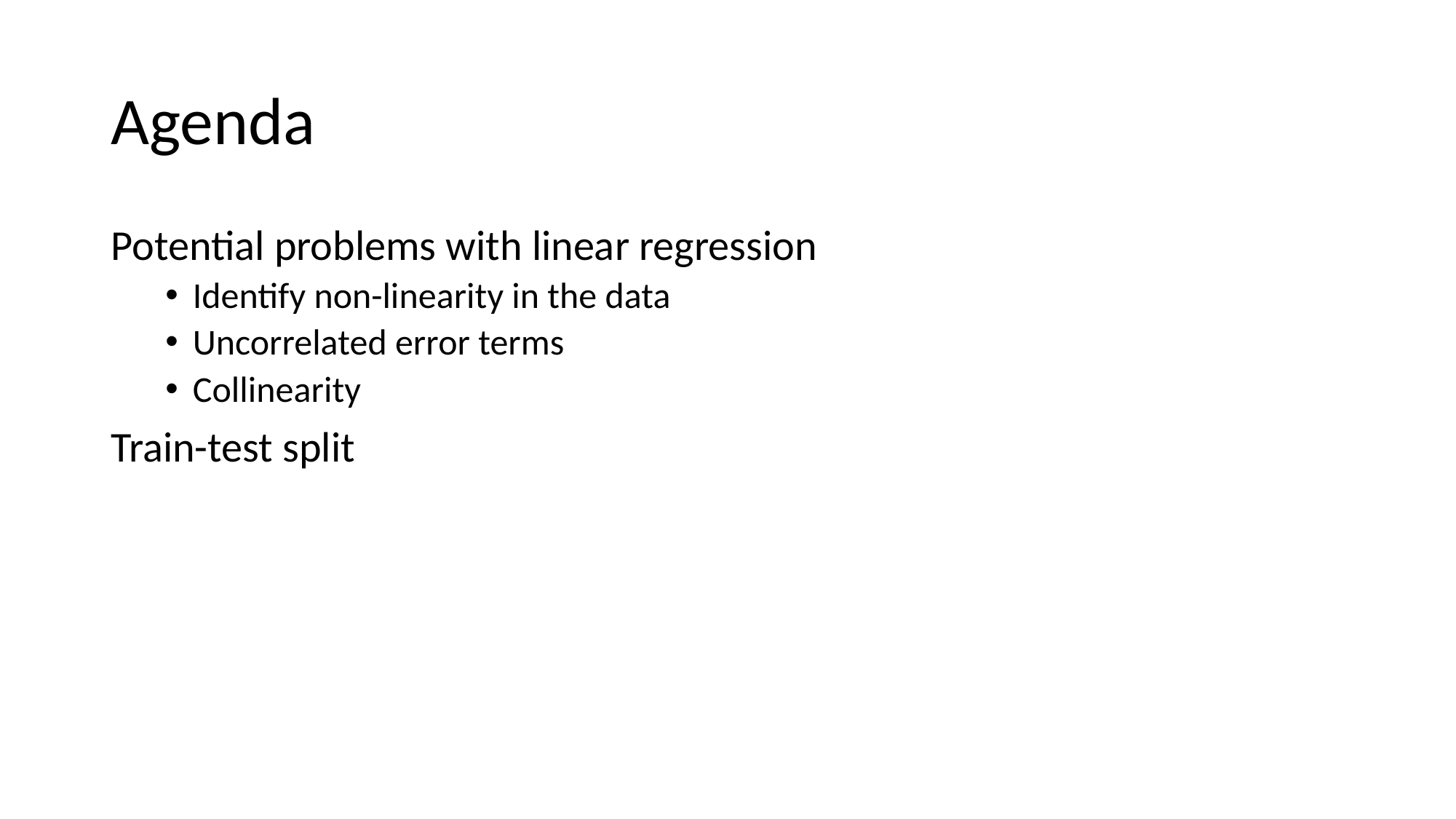

# Agenda
Potential problems with linear regression
Identify non-linearity in the data
Uncorrelated error terms
Collinearity
Train-test split